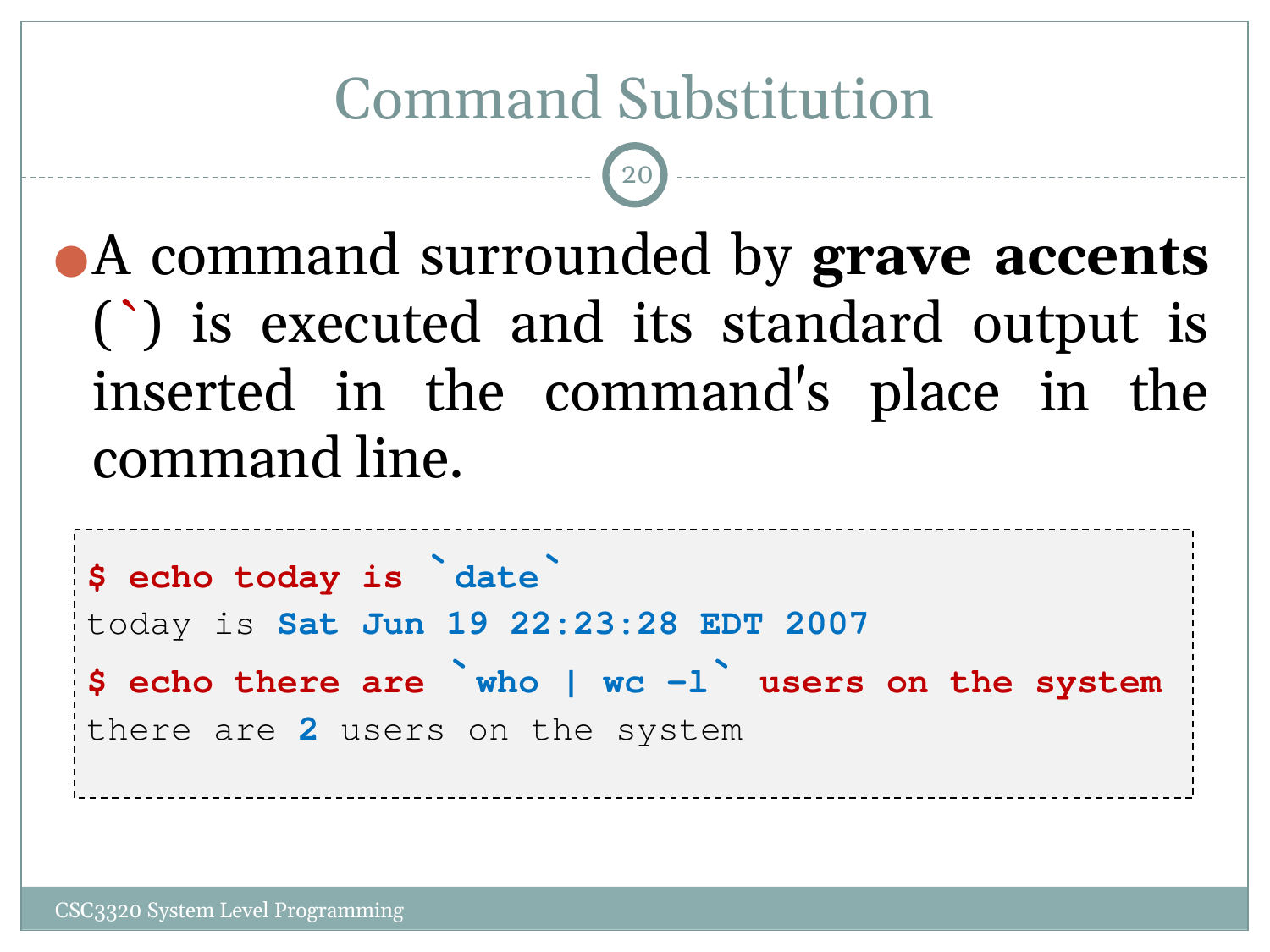

# Command Substitution
20
A command surrounded by grave accents (`) is executed and its standard output is inserted in the command's place in the command line.

$ echo today is `date`
today is Sat Jun 19 22:23:28 EDT 2007
$ echo there are `who | wc -l` users on the system
there are 2 users on the system

CSC3320 System Level Programming